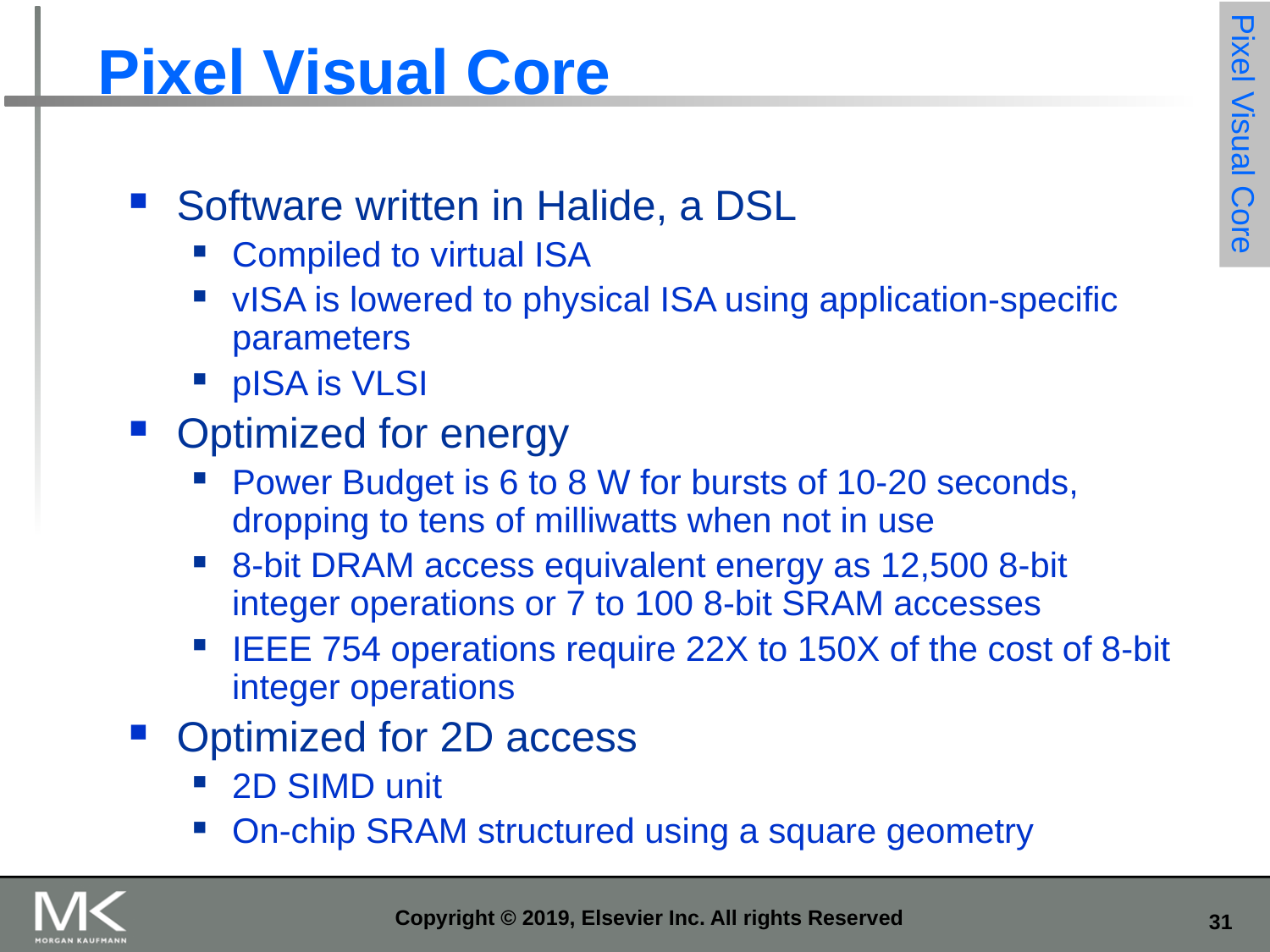

# Pixel Visual Core
Pixel Visual Core

Software written in Halide, a DSL
Compiled to virtual ISA
vISA is lowered to physical ISA using application-specific parameters
pISA is VLSI
Optimized for energy
Power Budget is 6 to 8 W for bursts of 10-20 seconds, dropping to tens of milliwatts when not in use
8-bit DRAM access equivalent energy as 12,500 8-bit integer operations or 7 to 100 8-bit SRAM accesses
IEEE 754 operations require 22X to 150X of the cost of 8-bit integer operations
Optimized for 2D access
2D SIMD unit
On-chip SRAM structured using a square geometry

Copyright © 2019, Elsevier Inc. All rights Reserved